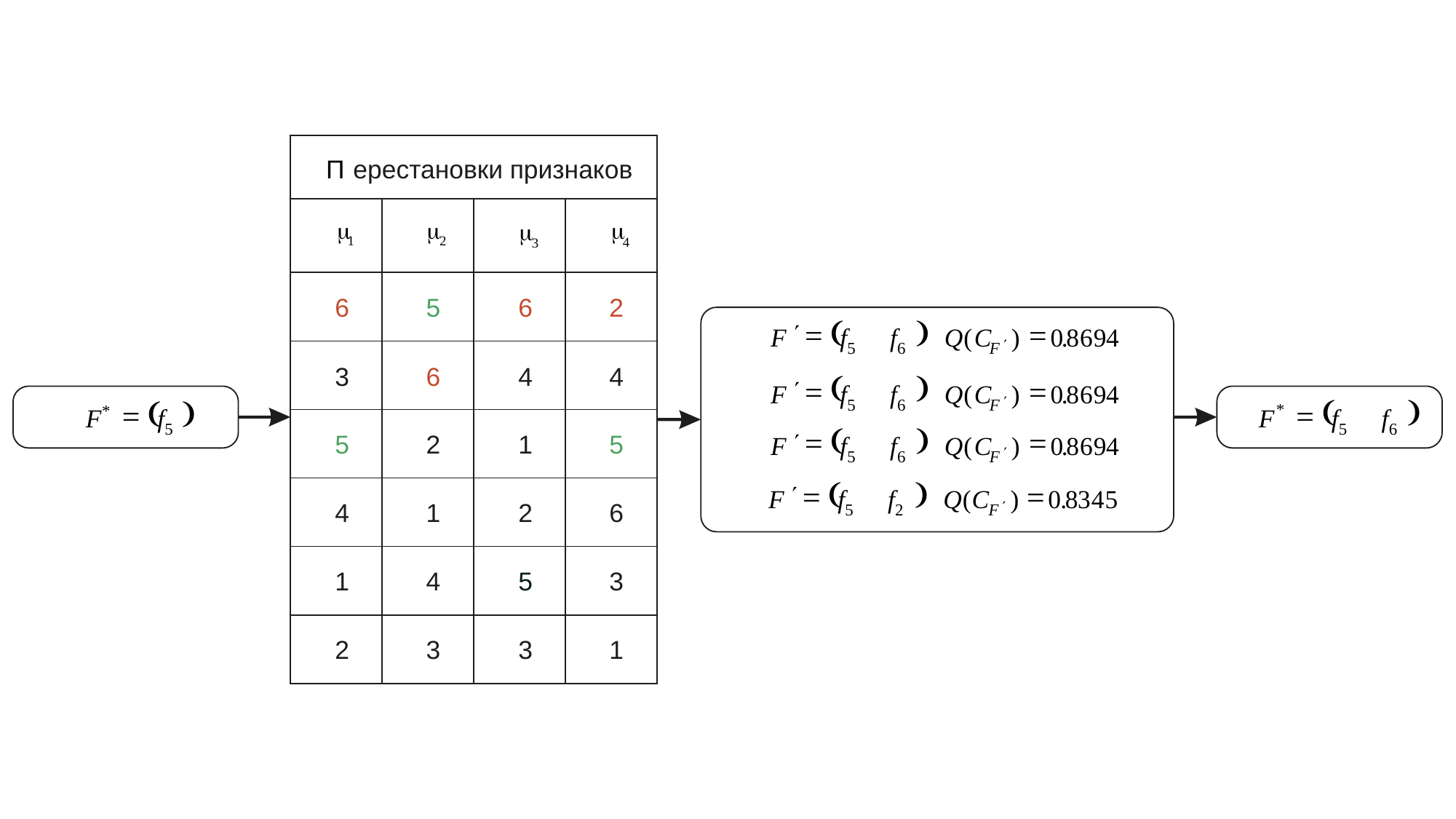

П
ерестановки признаков

μ
μ
μ
μ
1
2
4
3

6
5
6
2

(
)
′
=
=
F
f
f
Q
(
C
)
0
.
8
6
9
4
′
5
6
F

3
6
4
4
(
)
′
=
=
F
f
f
Q
(
C
)
0
.
8
6
9
4

(
)
(
)
′
5
6
F
=
*
=
*
F
f
F
f
f

5
5
6
(
)
=
=
′
5
2
1
5
F
f
f
Q
(
C
)
0
.
8
6
9
4
′
5
6
F
(
)

′
=
=
F
f
f
Q
(
C
)
0
.
8
3
4
5
4
1
2
6
′
5
2
F

1
4
5
3

2
3
3
1